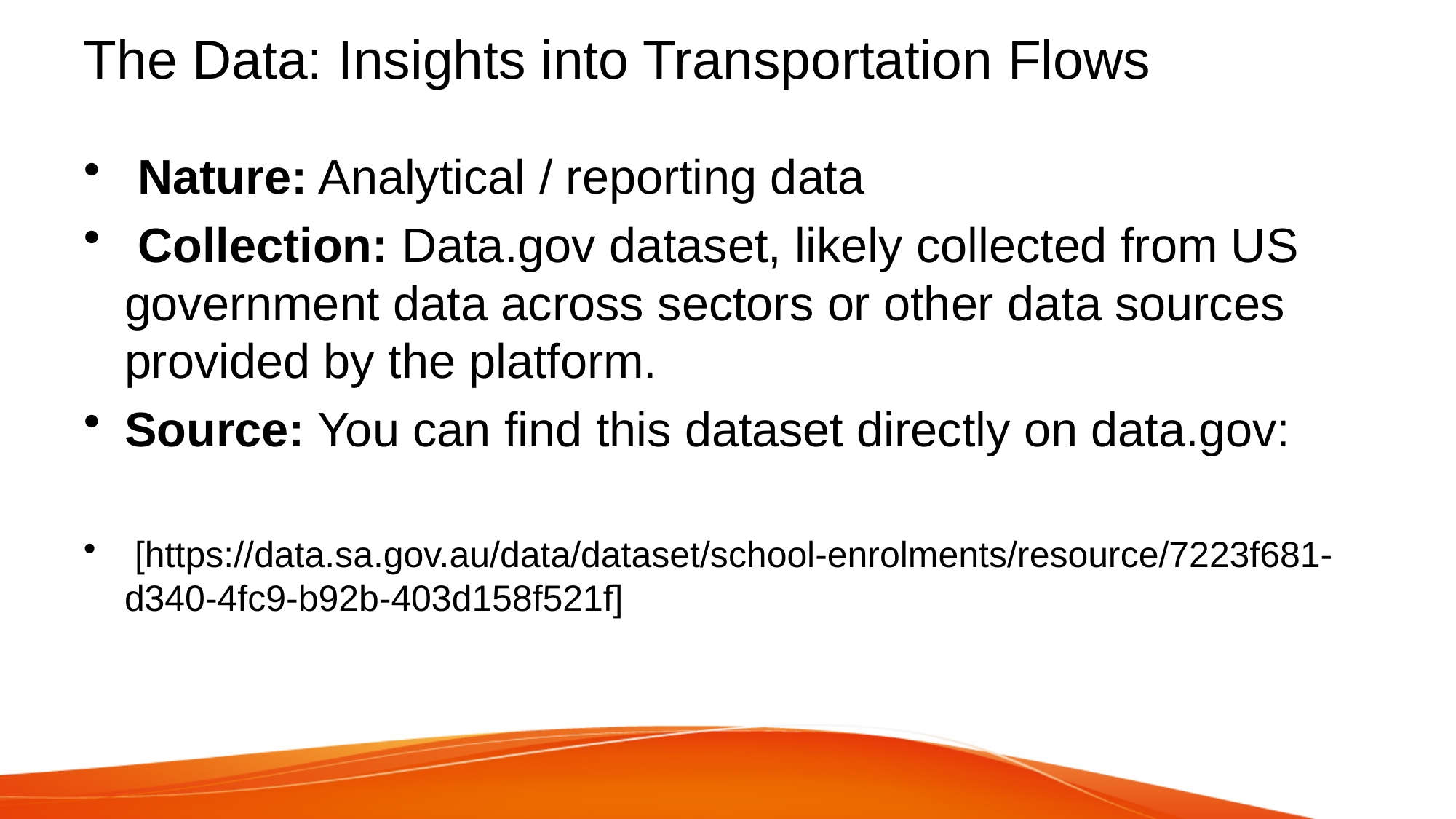

# The Data: Insights into Transportation Flows
 Nature: Analytical / reporting data
 Collection: Data.gov dataset, likely collected from US government data across sectors or other data sources provided by the platform.
Source: You can find this dataset directly on data.gov:

 [https://data.sa.gov.au/data/dataset/school-enrolments/resource/7223f681-d340-4fc9-b92b-403d158f521f]